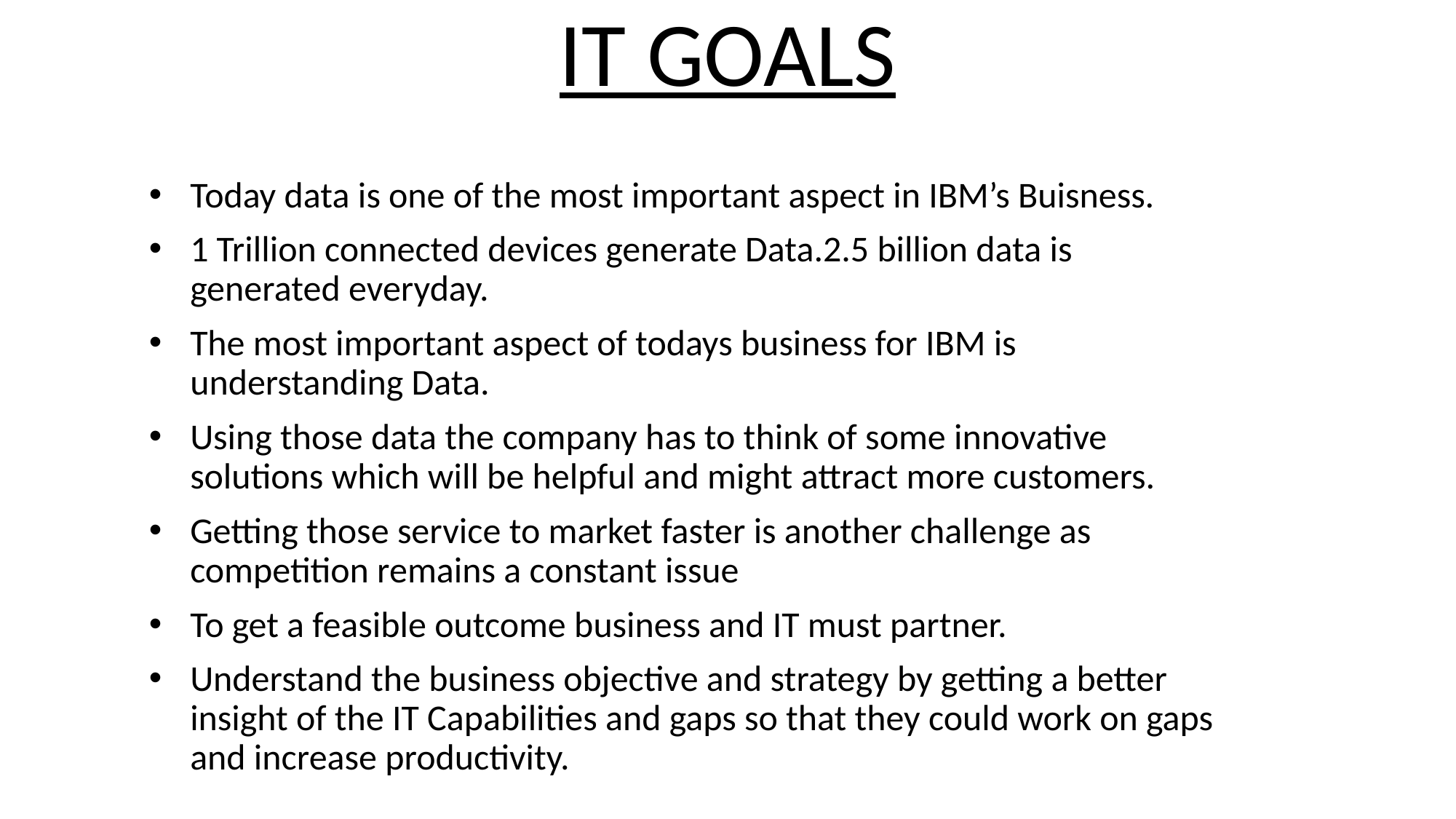

# IT GOALS

Today data is one of the most important aspect in IBM’s Buisness.
1 Trillion connected devices generate Data.2.5 billion data is generated everyday.
The most important aspect of todays business for IBM is understanding Data.
Using those data the company has to think of some innovative solutions which will be helpful and might attract more customers.
Getting those service to market faster is another challenge as competition remains a constant issue
To get a feasible outcome business and IT must partner.
Understand the business objective and strategy by getting a better insight of the IT Capabilities and gaps so that they could work on gaps and increase productivity.